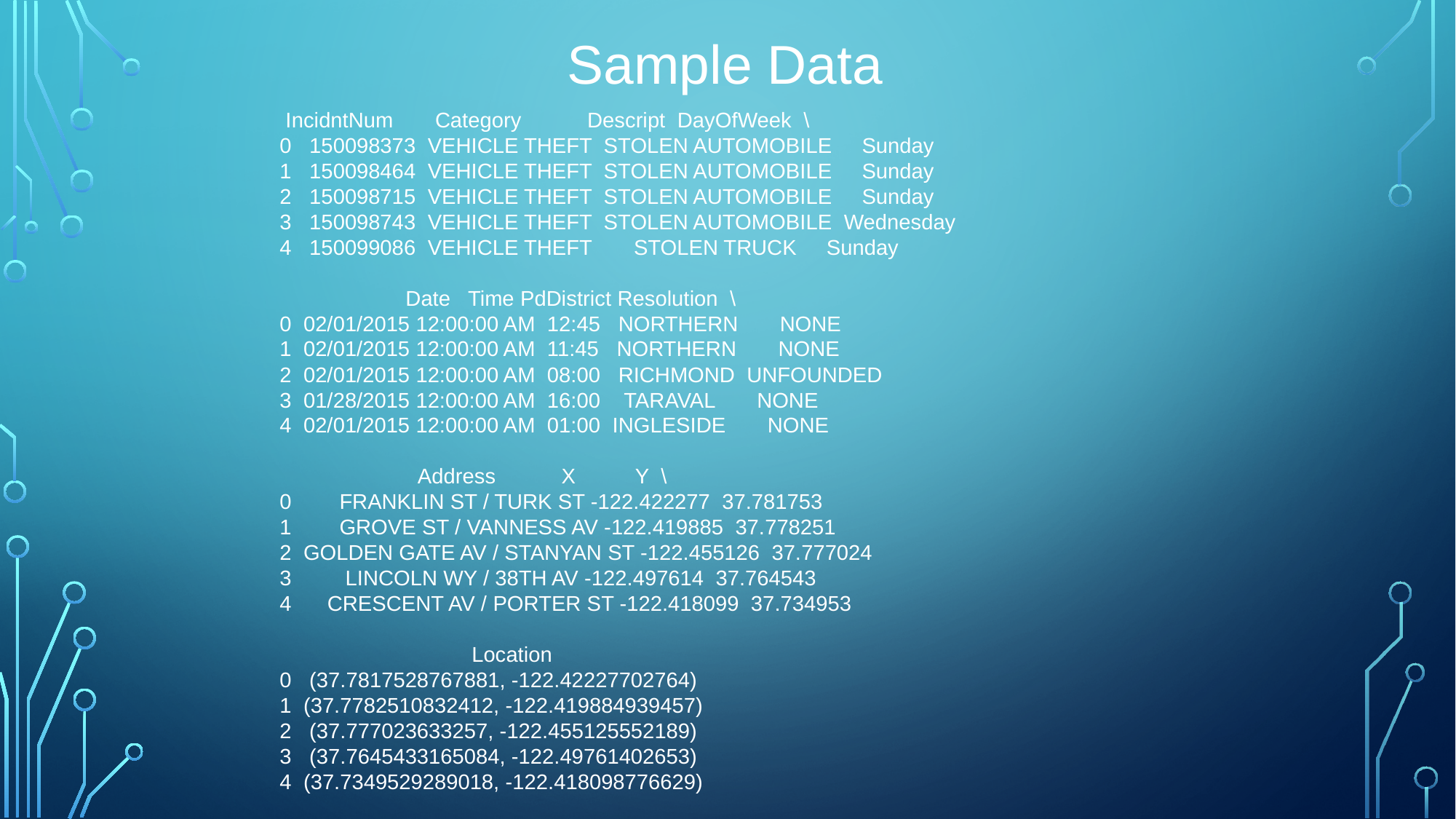

Sample Data
 IncidntNum       Category           Descript  DayOfWeek  \
0   150098373  VEHICLE THEFT  STOLEN AUTOMOBILE     Sunday
1   150098464  VEHICLE THEFT  STOLEN AUTOMOBILE     Sunday
2   150098715  VEHICLE THEFT  STOLEN AUTOMOBILE     Sunday
3   150098743  VEHICLE THEFT  STOLEN AUTOMOBILE  Wednesday
4   150099086  VEHICLE THEFT       STOLEN TRUCK     Sunday

                     Date   Time PdDistrict Resolution  \
0  02/01/2015 12:00:00 AM  12:45   NORTHERN       NONE
1  02/01/2015 12:00:00 AM  11:45   NORTHERN       NONE
2  02/01/2015 12:00:00 AM  08:00   RICHMOND  UNFOUNDED
3  01/28/2015 12:00:00 AM  16:00    TARAVAL       NONE
4  02/01/2015 12:00:00 AM  01:00  INGLESIDE       NONE

                       Address           X          Y  \
0        FRANKLIN ST / TURK ST -122.422277  37.781753
1        GROVE ST / VANNESS AV -122.419885  37.778251
2  GOLDEN GATE AV / STANYAN ST -122.455126  37.777024
3         LINCOLN WY / 38TH AV -122.497614  37.764543
4      CRESCENT AV / PORTER ST -122.418099  37.734953

                                Location
0   (37.7817528767881, -122.42227702764)
1  (37.7782510832412, -122.419884939457)
2   (37.777023633257, -122.455125552189)
3   (37.7645433165084, -122.49761402653)
4  (37.7349529289018, -122.418098776629)